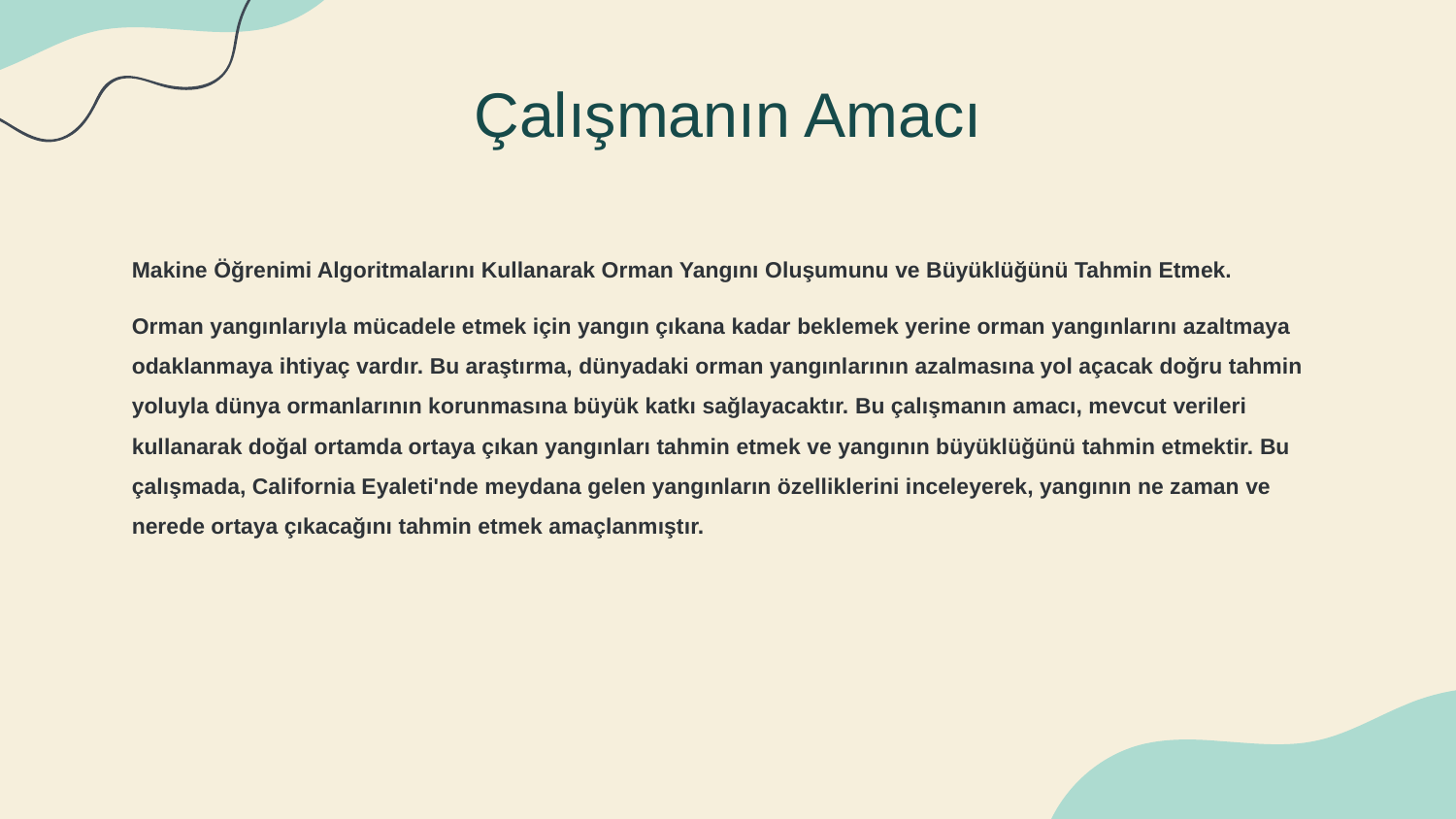

# Çalışmanın Amacı
Makine Öğrenimi Algoritmalarını Kullanarak Orman Yangını Oluşumunu ve Büyüklüğünü Tahmin Etmek.
Orman yangınlarıyla mücadele etmek için yangın çıkana kadar beklemek yerine orman yangınlarını azaltmaya odaklanmaya ihtiyaç vardır. Bu araştırma, dünyadaki orman yangınlarının azalmasına yol açacak doğru tahmin yoluyla dünya ormanlarının korunmasına büyük katkı sağlayacaktır. Bu çalışmanın amacı, mevcut verileri kullanarak doğal ortamda ortaya çıkan yangınları tahmin etmek ve yangının büyüklüğünü tahmin etmektir. Bu çalışmada, California Eyaleti'nde meydana gelen yangınların özelliklerini inceleyerek, yangının ne zaman ve nerede ortaya çıkacağını tahmin etmek amaçlanmıştır.